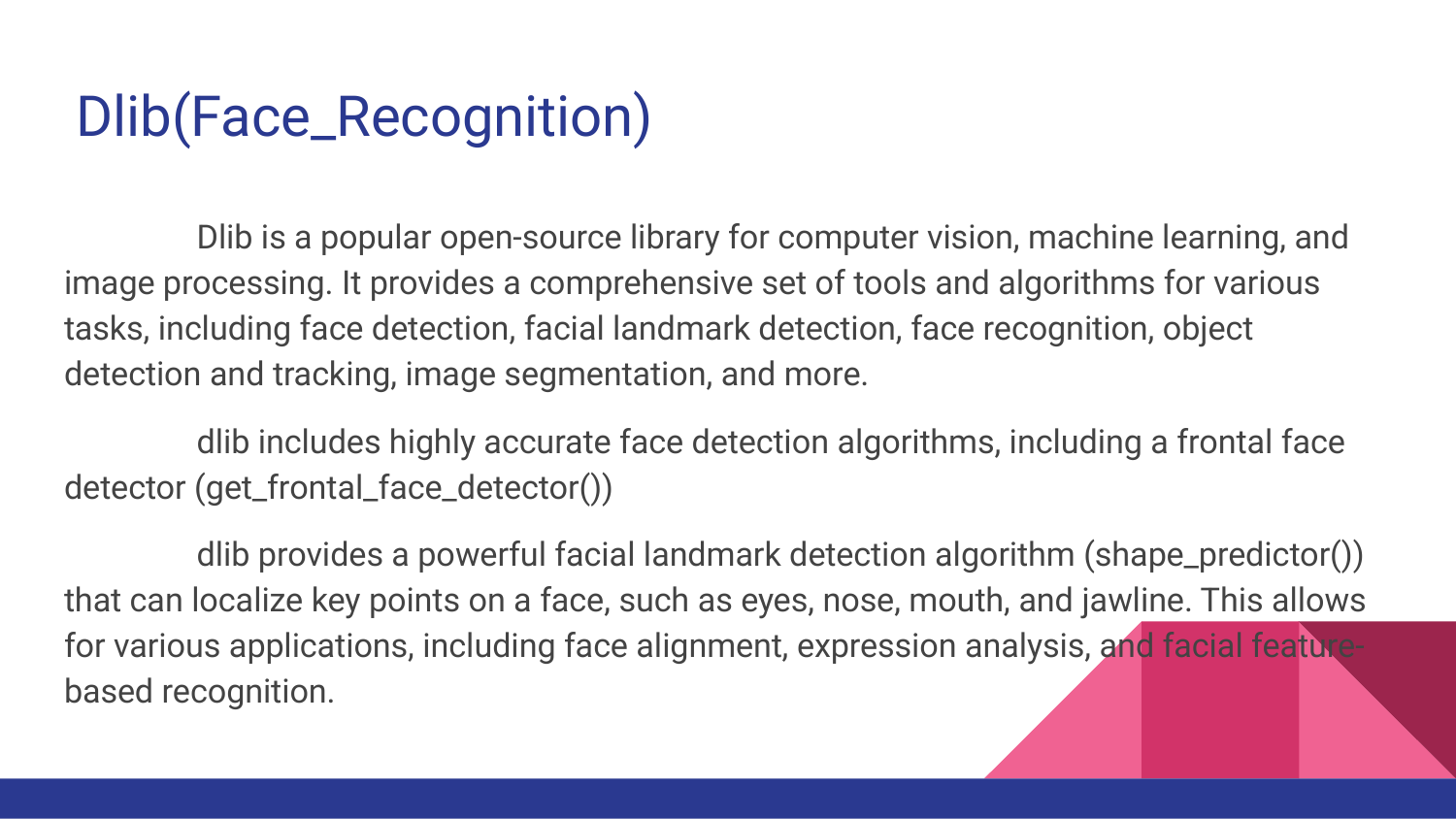

# Dlib(Face_Recognition)

	Dlib is a popular open-source library for computer vision, machine learning, and image processing. It provides a comprehensive set of tools and algorithms for various tasks, including face detection, facial landmark detection, face recognition, object detection and tracking, image segmentation, and more.
	dlib includes highly accurate face detection algorithms, including a frontal face detector (get_frontal_face_detector())
	dlib provides a powerful facial landmark detection algorithm (shape_predictor()) that can localize key points on a face, such as eyes, nose, mouth, and jawline. This allows for various applications, including face alignment, expression analysis, and facial feature-based recognition.